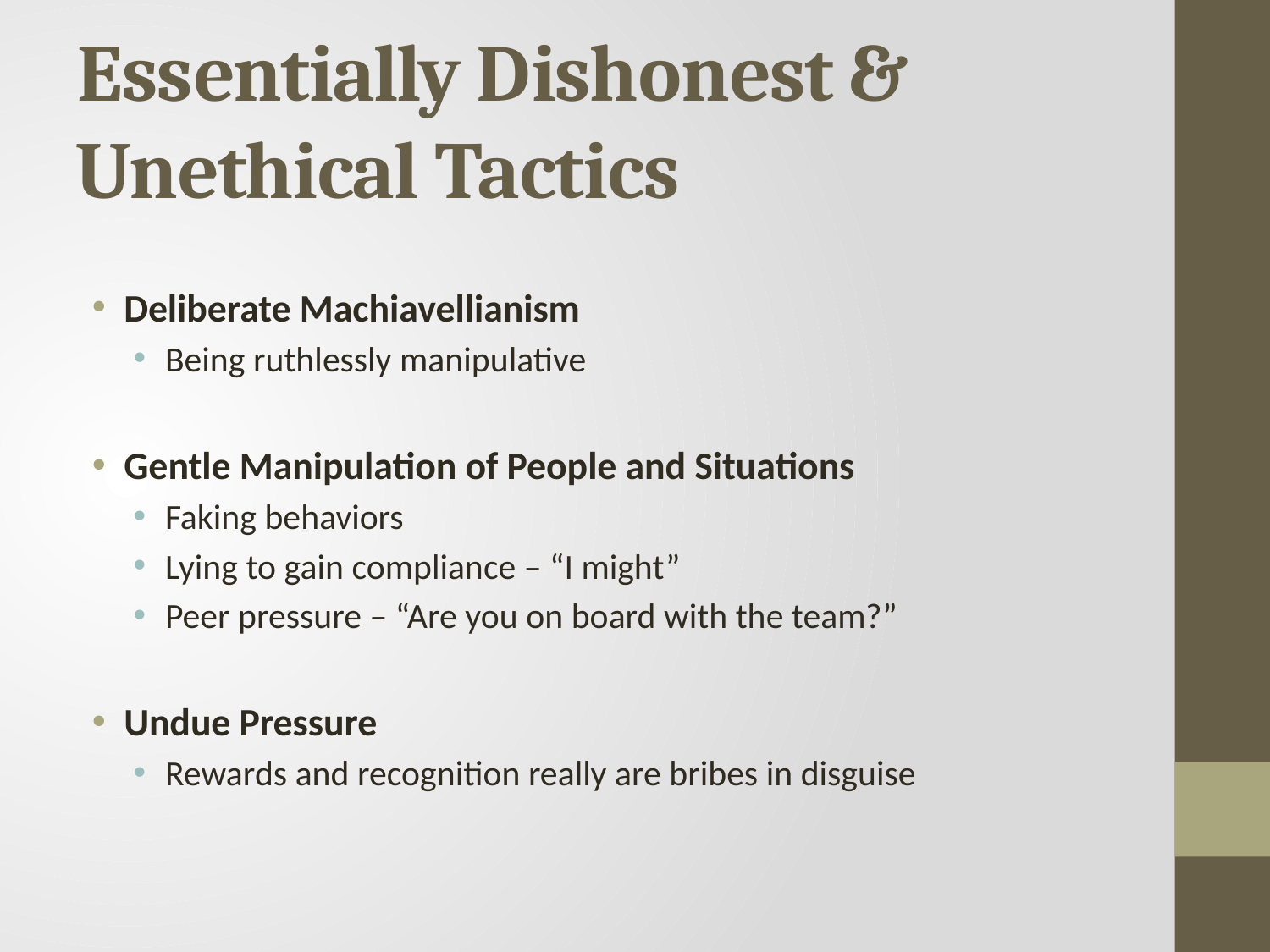

# Essentially Dishonest & Unethical Tactics

Deliberate Machiavellianism
Being ruthlessly manipulative

Gentle Manipulation of People and Situations
Faking behaviors
Lying to gain compliance – “I might”
Peer pressure – “Are you on board with the team?”

Undue Pressure
Rewards and recognition really are bribes in disguise